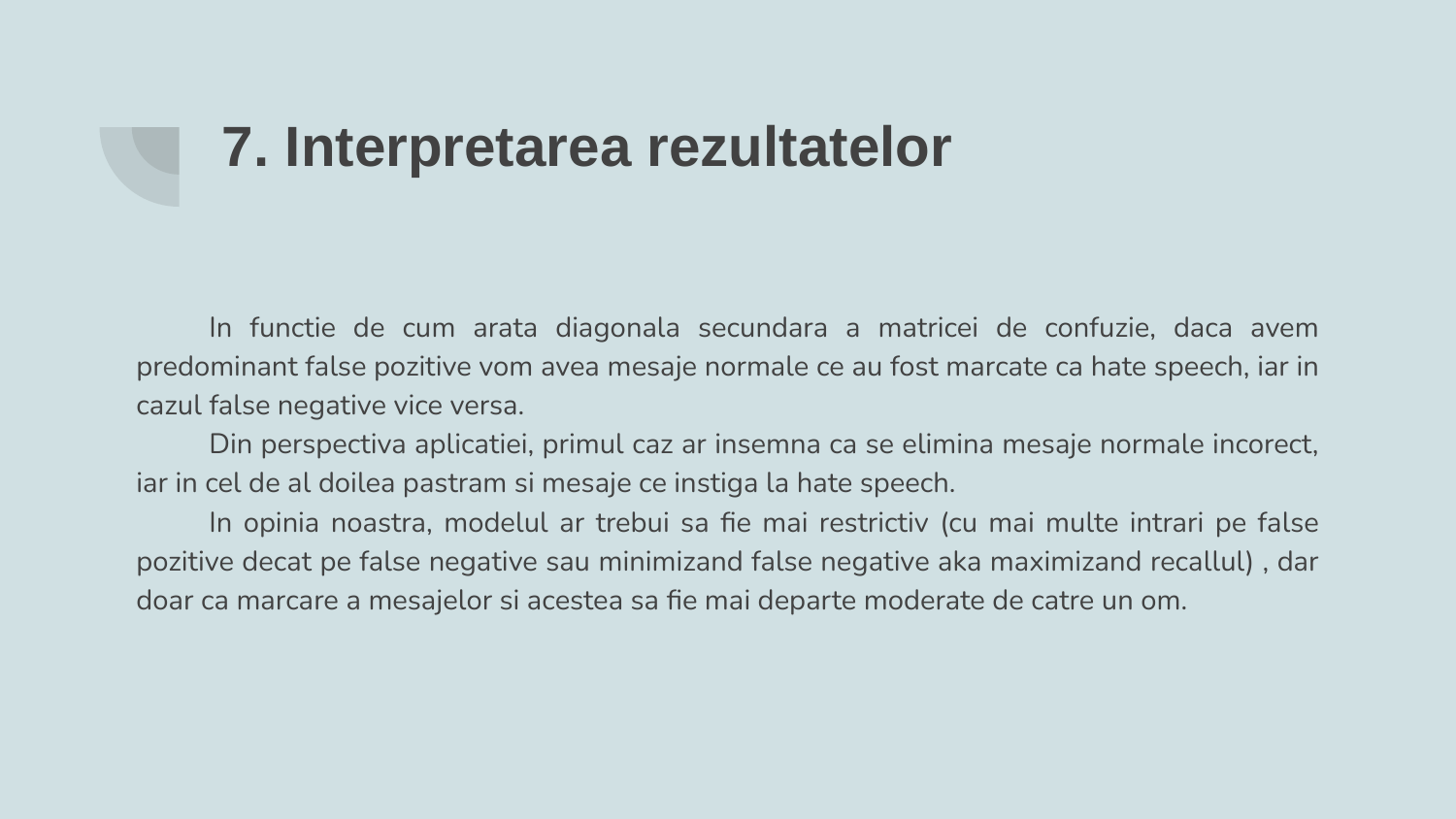

# 7. Interpretarea rezultatelor
In functie de cum arata diagonala secundara a matricei de confuzie, daca avem predominant false pozitive vom avea mesaje normale ce au fost marcate ca hate speech, iar in cazul false negative vice versa.
Din perspectiva aplicatiei, primul caz ar insemna ca se elimina mesaje normale incorect, iar in cel de al doilea pastram si mesaje ce instiga la hate speech.
In opinia noastra, modelul ar trebui sa fie mai restrictiv (cu mai multe intrari pe false pozitive decat pe false negative sau minimizand false negative aka maximizand recallul) , dar doar ca marcare a mesajelor si acestea sa fie mai departe moderate de catre un om.